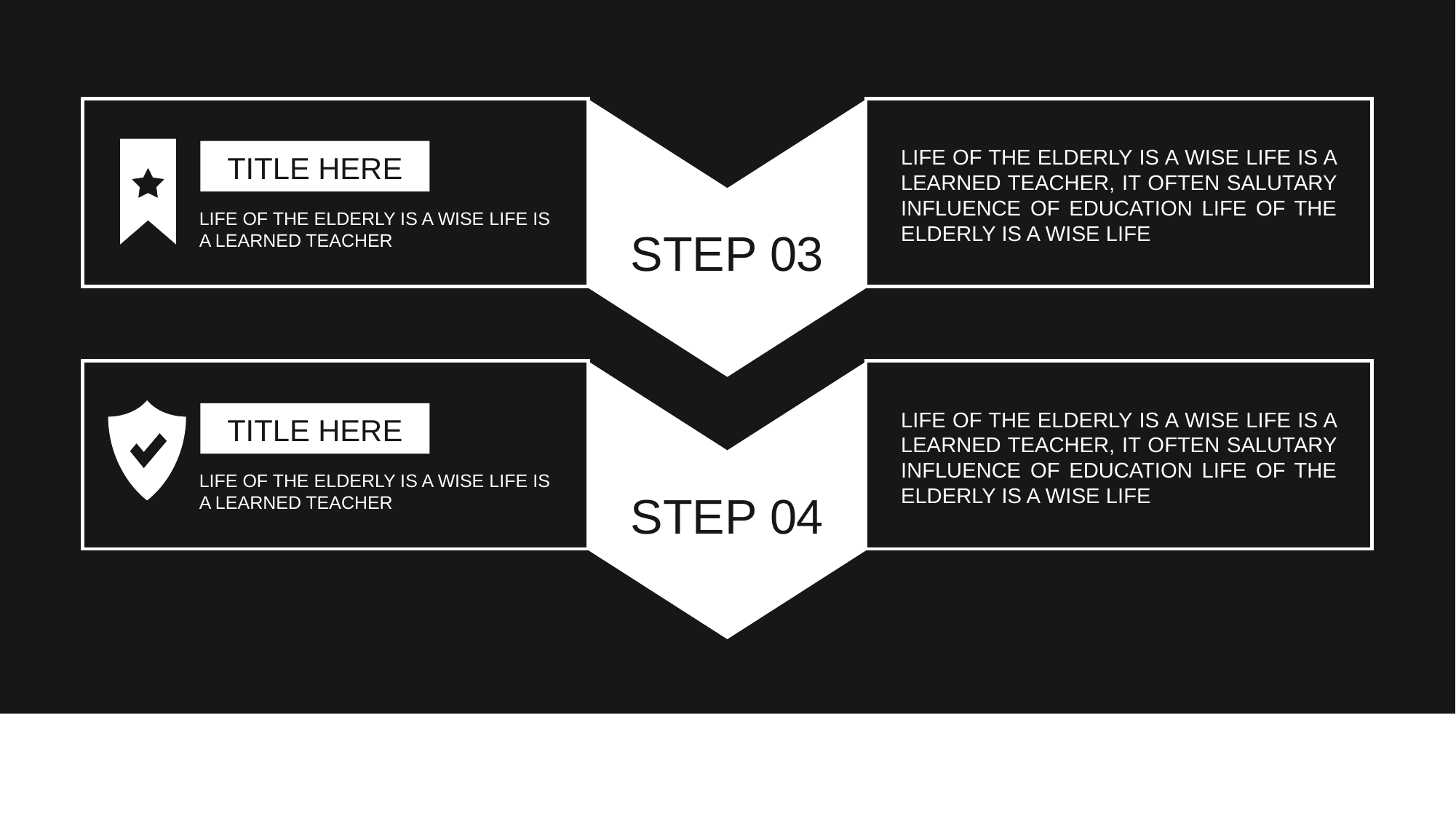

LIFE OF THE ELDERLY IS A WISE LIFE IS A LEARNED TEACHER, IT OFTEN SALUTARY INFLUENCE OF EDUCATION LIFE OF THE ELDERLY IS A WISE LIFE

TITLE HERE
LIFE OF THE ELDERLY IS A WISE LIFE IS A LEARNED TEACHER
STEP 03

LIFE OF THE ELDERLY IS A WISE LIFE IS A LEARNED TEACHER, IT OFTEN SALUTARY INFLUENCE OF EDUCATION LIFE OF THE ELDERLY IS A WISE LIFE

TITLE HERE
LIFE OF THE ELDERLY IS A WISE LIFE IS A LEARNED TEACHER
STEP 04